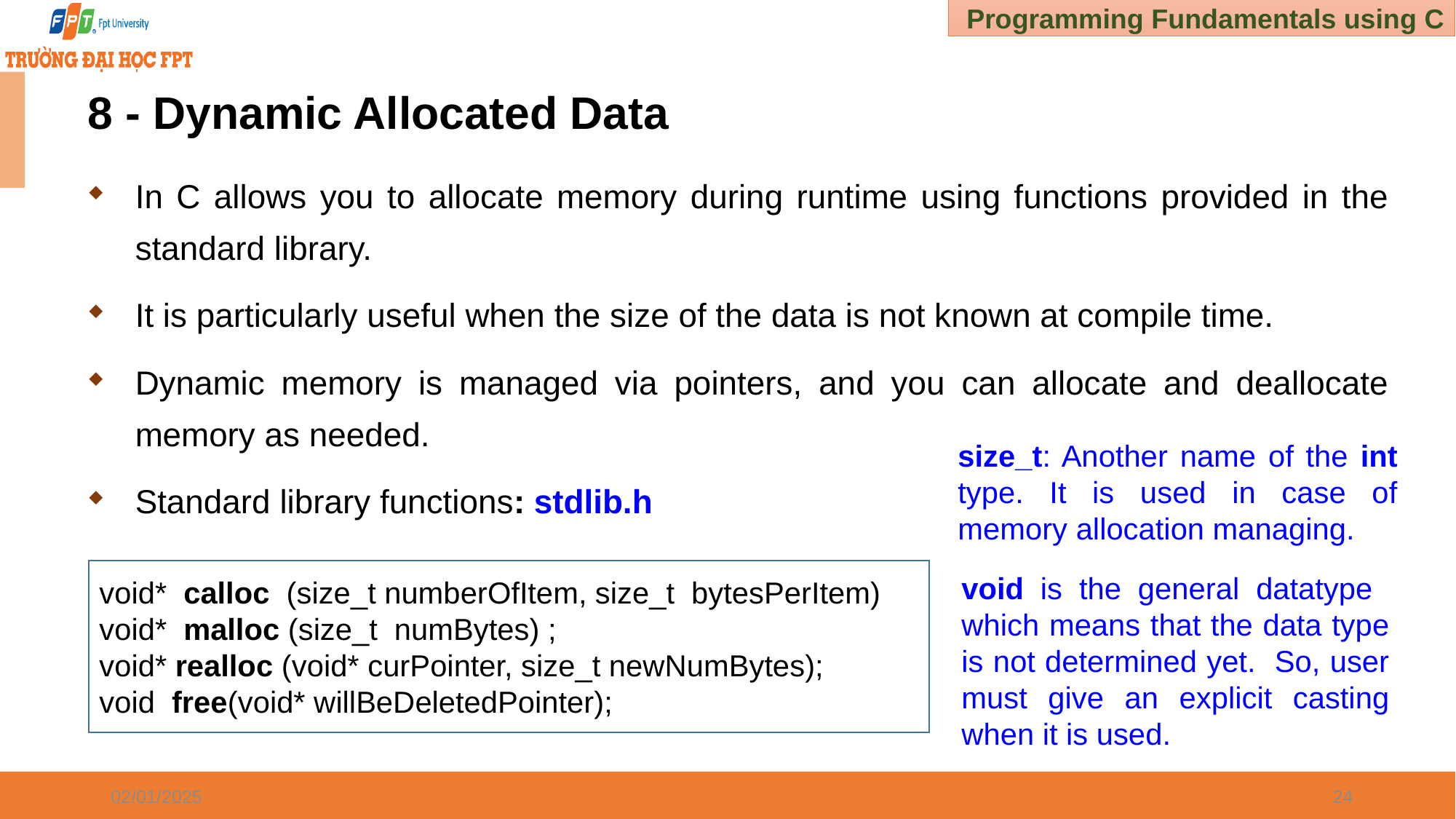

# 8 - Dynamic Allocated Data
In C allows you to allocate memory during runtime using functions provided in the standard library.
It is particularly useful when the size of the data is not known at compile time.
Dynamic memory is managed via pointers, and you can allocate and deallocate memory as needed.
Standard library functions: stdlib.h
size_t: Another name of the int type. It is used in case of memory allocation managing.
void*  calloc  (size_t numberOfItem, size_t  bytesPerItem)
void*  malloc (size_t  numBytes) ;
void* realloc (void* curPointer, size_t newNumBytes);
void  free(void* willBeDeletedPointer);
void is the general datatype  which means that the data type is not determined yet.  So, user must give an explicit casting when it is used.
02/01/2025
24